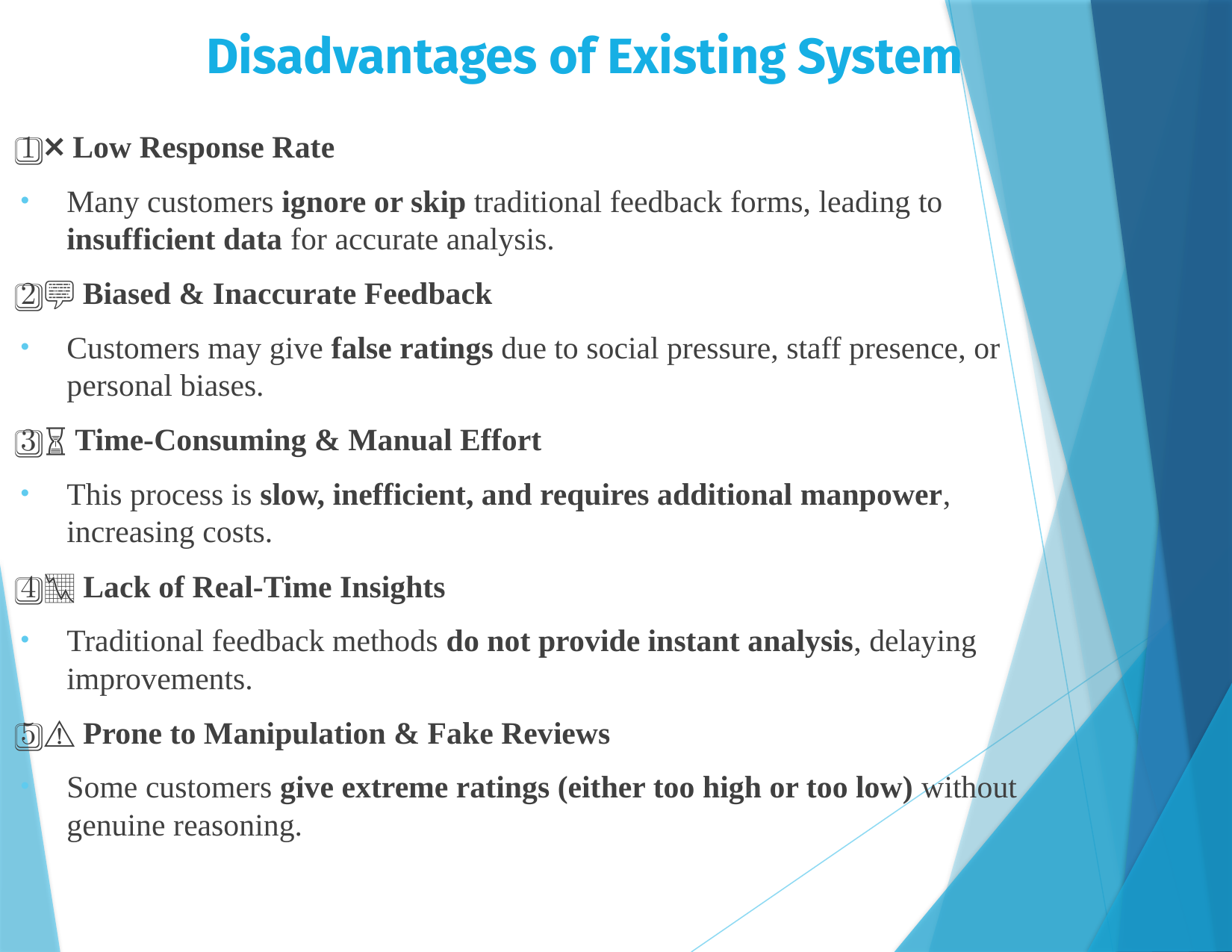

# Disadvantages of Existing System
1️⃣ ❌ Low Response Rate
Many customers ignore or skip traditional feedback forms, leading to insufficient data for accurate analysis.
2️⃣ 💬 Biased & Inaccurate Feedback
Customers may give false ratings due to social pressure, staff presence, or personal biases.
3️⃣ ⏳ Time-Consuming & Manual Effort
This process is slow, inefficient, and requires additional manpower, increasing costs.
4️⃣ 📉 Lack of Real-Time Insights
Traditional feedback methods do not provide instant analysis, delaying improvements.
5️⃣ ⚠️ Prone to Manipulation & Fake Reviews
Some customers give extreme ratings (either too high or too low) without genuine reasoning.